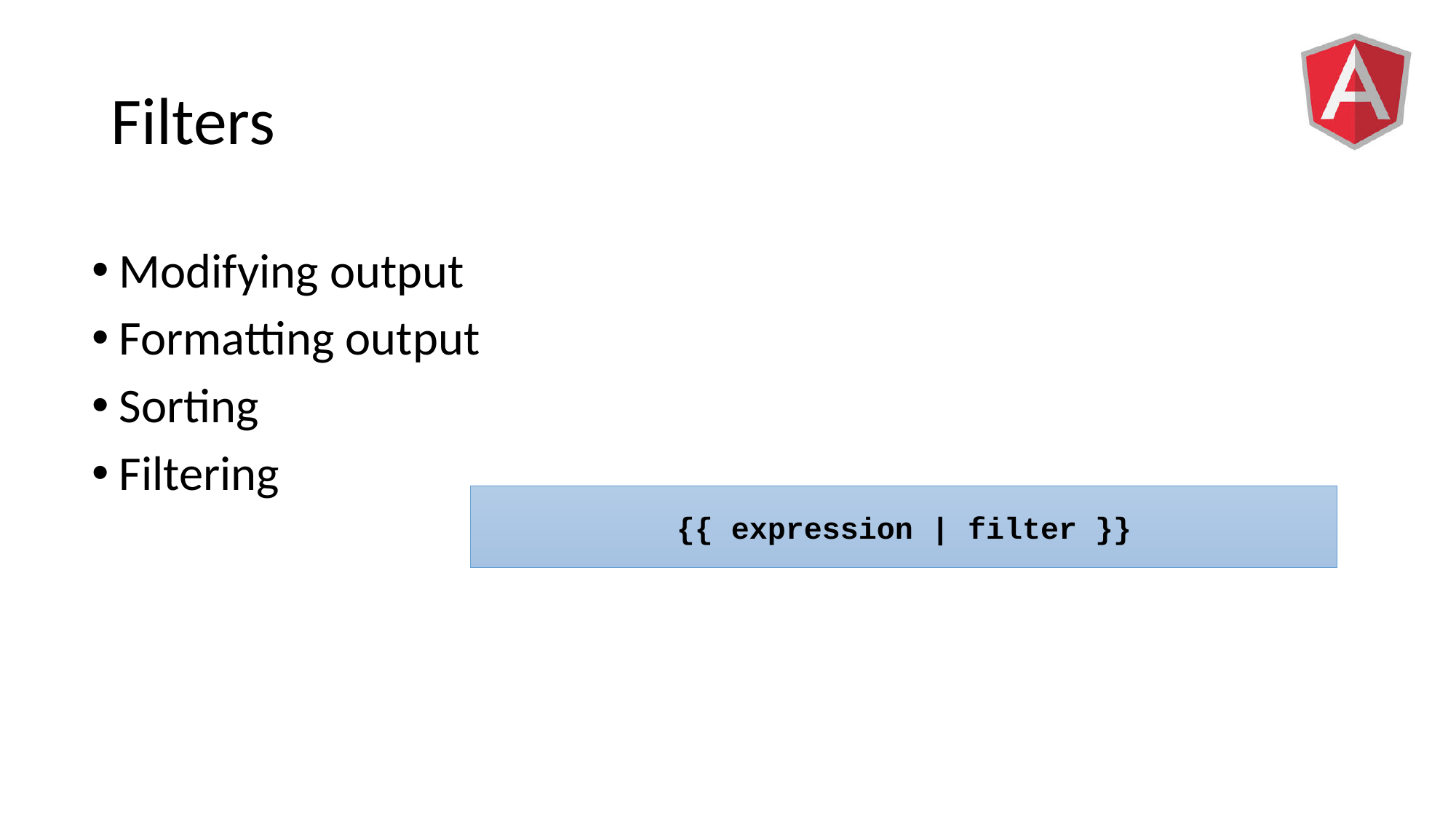

# Filters
Modifying output
Formatting output
Sorting
Filtering
{{ expression | filter }}